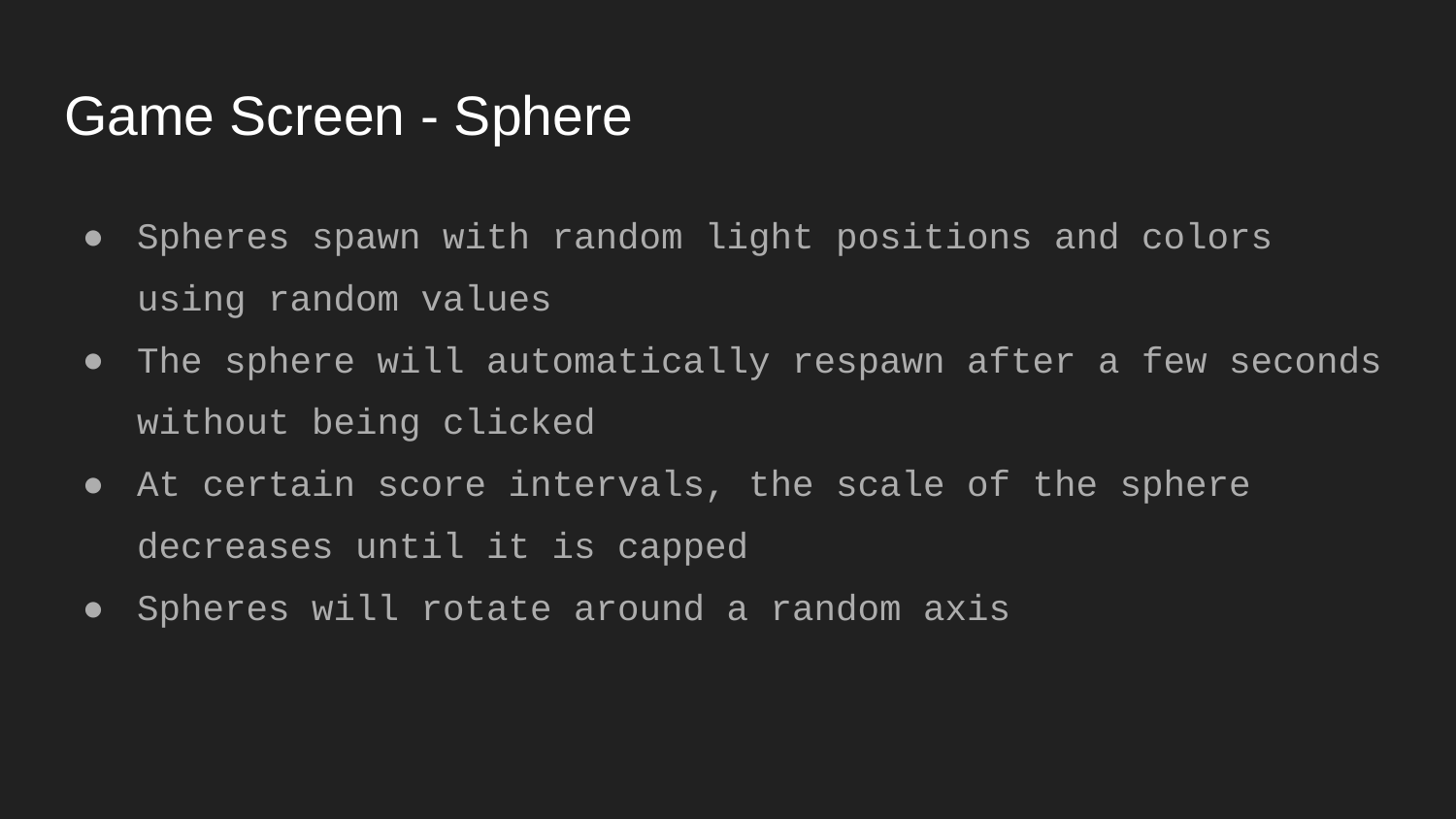

# Game Screen - Sphere
Spheres spawn with random light positions and colors using random values
The sphere will automatically respawn after a few seconds without being clicked
At certain score intervals, the scale of the sphere decreases until it is capped
Spheres will rotate around a random axis